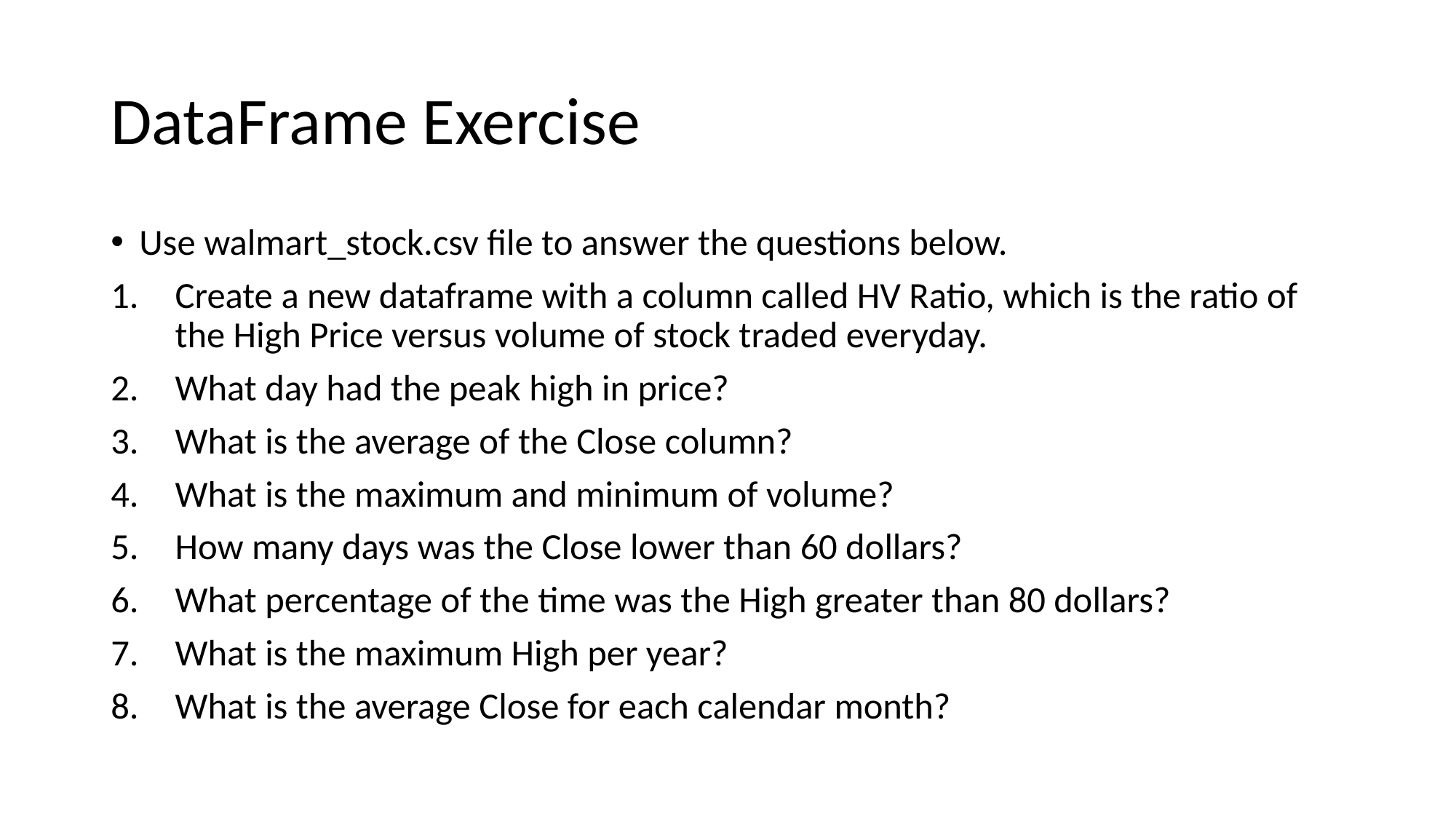

# DataFrame Exercise
Use walmart_stock.csv file to answer the questions below.
Create a new dataframe with a column called HV Ratio, which is the ratio of the High Price versus volume of stock traded everyday.
What day had the peak high in price?
What is the average of the Close column?
What is the maximum and minimum of volume?
How many days was the Close lower than 60 dollars?
What percentage of the time was the High greater than 80 dollars?
What is the maximum High per year?
What is the average Close for each calendar month?